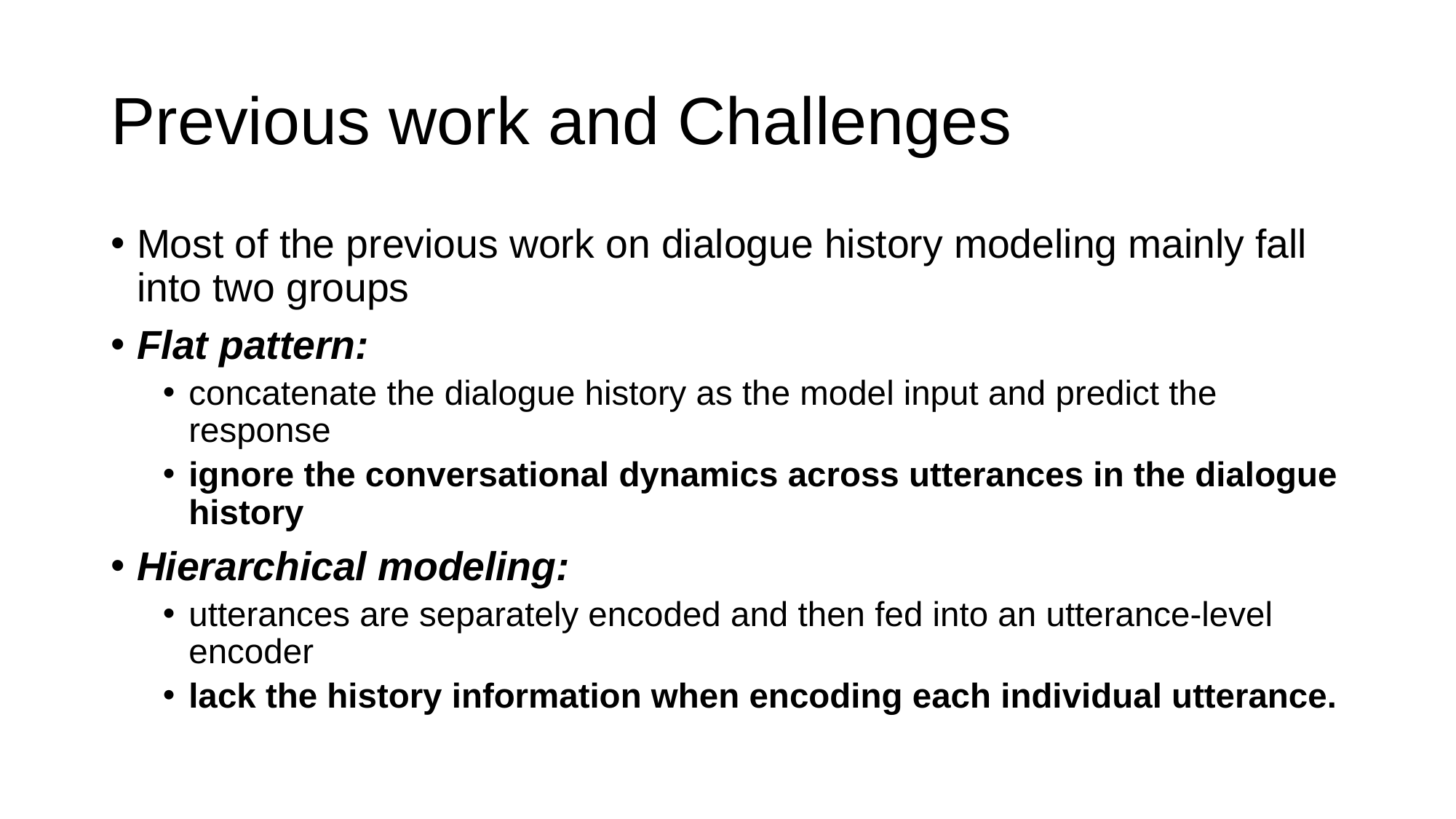

# Previous work and Challenges
Most of the previous work on dialogue history modeling mainly fall into two groups
Flat pattern:
concatenate the dialogue history as the model input and predict the response
ignore the conversational dynamics across utterances in the dialogue history
Hierarchical modeling:
utterances are separately encoded and then fed into an utterance-level encoder
lack the history information when encoding each individual utterance.